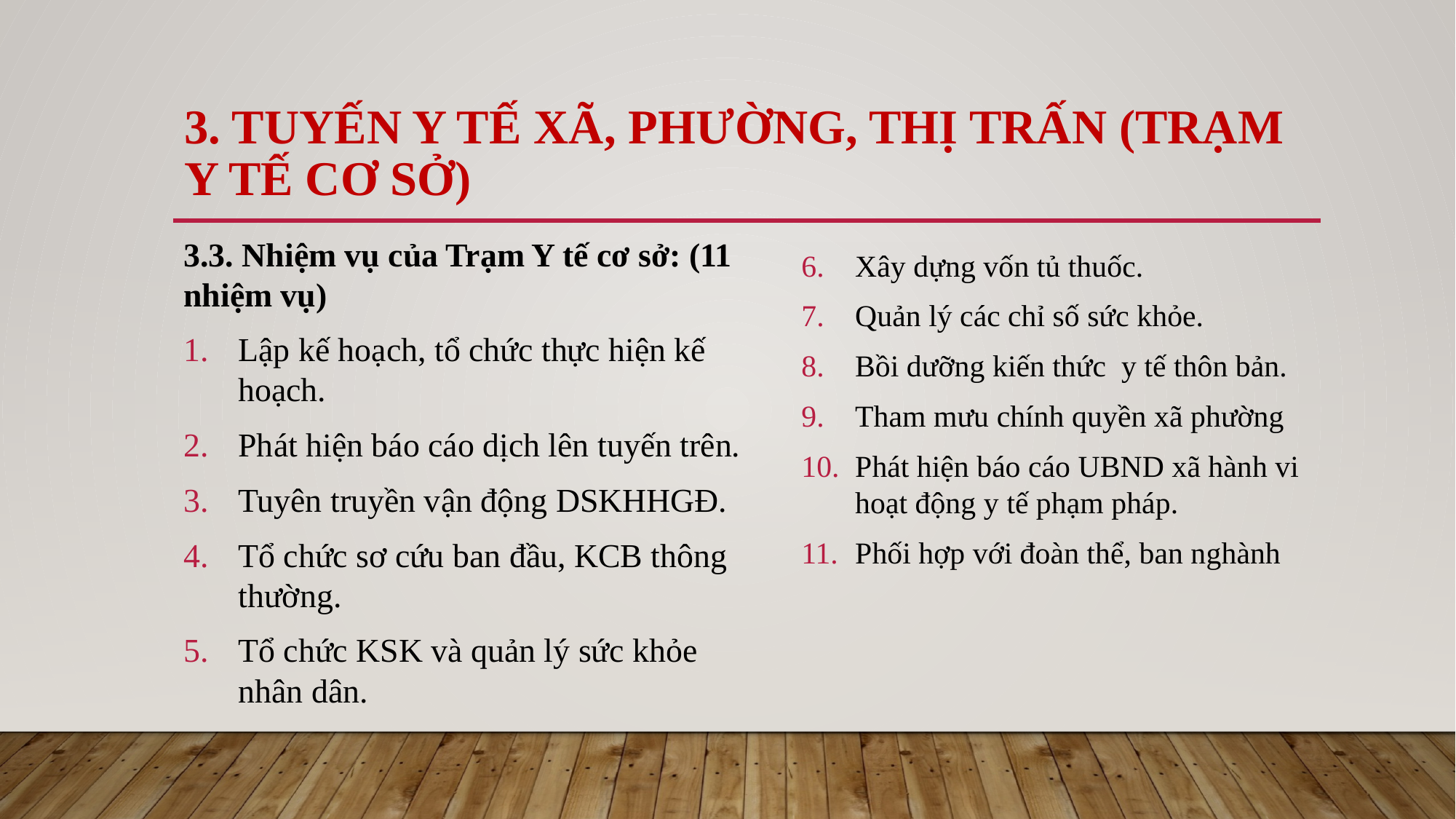

# 3. Tuyến y tế xã, phường, thị trấn (Trạm y tế cơ sở)
3.3. Nhiệm vụ của Trạm Y tế cơ sở: (11 nhiệm vụ)
Lập kế hoạch, tổ chức thực hiện kế hoạch.
Phát hiện báo cáo dịch lên tuyến trên.
Tuyên truyền vận động DSKHHGĐ.
Tổ chức sơ cứu ban đầu, KCB thông thường.
Tổ chức KSK và quản lý sức khỏe nhân dân.
Xây dựng vốn tủ thuốc.
Quản lý các chỉ số sức khỏe.
Bồi dưỡng kiến thức  y tế thôn bản.
Tham mưu chính quyền xã phường
Phát hiện báo cáo UBND xã hành vi hoạt động y tế phạm pháp.
Phối hợp với đoàn thể, ban nghành